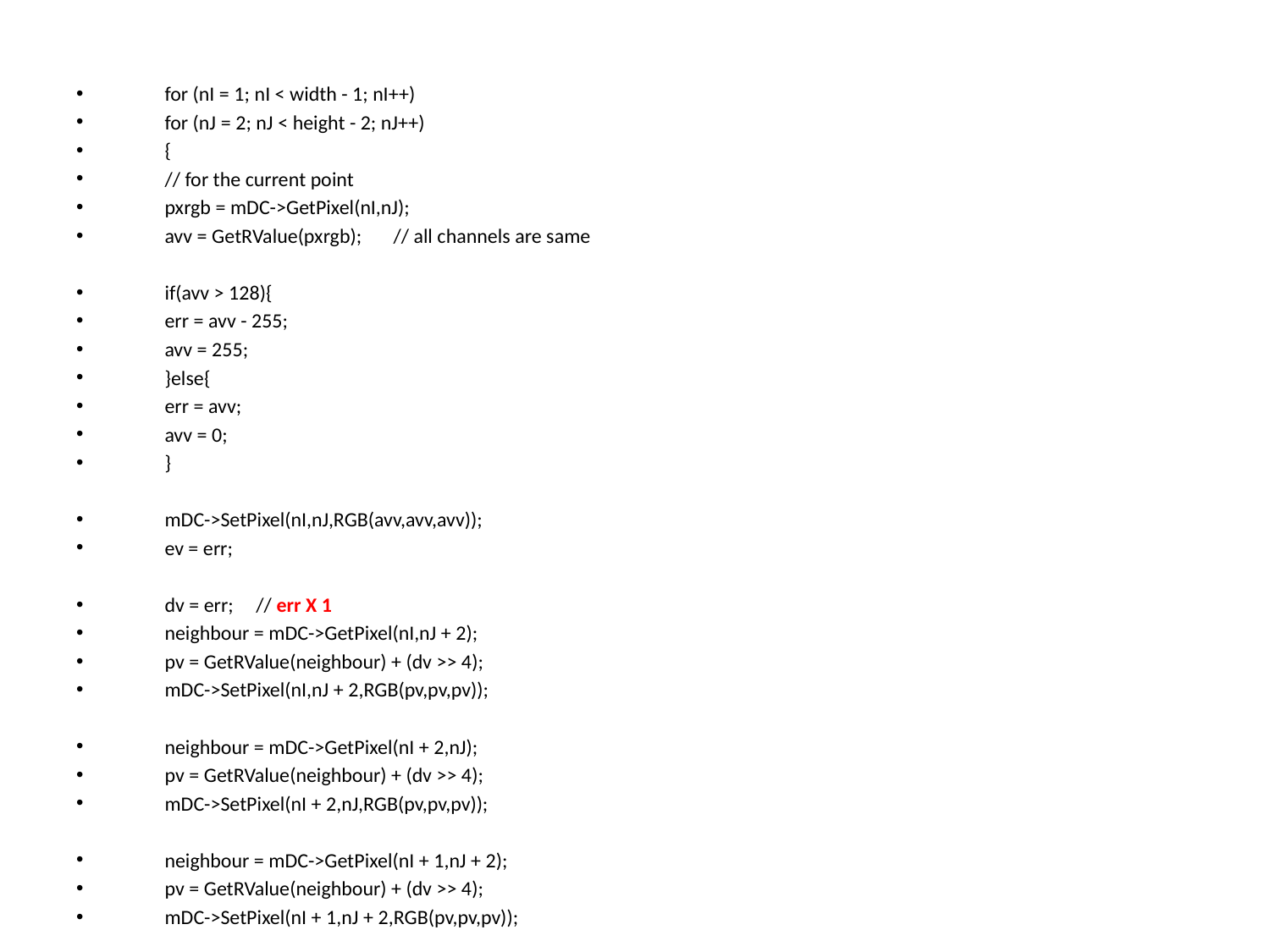

for (nI = 1; nI < width - 1; nI++)
		for (nJ = 2; nJ < height - 2; nJ++)
		{
			// for the current point
			pxrgb = mDC->GetPixel(nI,nJ);
			avv = GetRValue(pxrgb);		// all channels are same

			if(avv > 128){
				err = avv - 255;
				avv = 255;
			}else{
				err = avv;
				avv = 0;
			}

			mDC->SetPixel(nI,nJ,RGB(avv,avv,avv));
			ev = err;

			dv = err;			// err X 1
			neighbour = mDC->GetPixel(nI,nJ + 2);
			pv = GetRValue(neighbour) + (dv >> 4);
			mDC->SetPixel(nI,nJ + 2,RGB(pv,pv,pv));

			neighbour = mDC->GetPixel(nI + 2,nJ);
			pv = GetRValue(neighbour) + (dv >> 4);
			mDC->SetPixel(nI + 2,nJ,RGB(pv,pv,pv));

			neighbour = mDC->GetPixel(nI + 1,nJ + 2);
			pv = GetRValue(neighbour) + (dv >> 4);
			mDC->SetPixel(nI + 1,nJ + 2,RGB(pv,pv,pv));